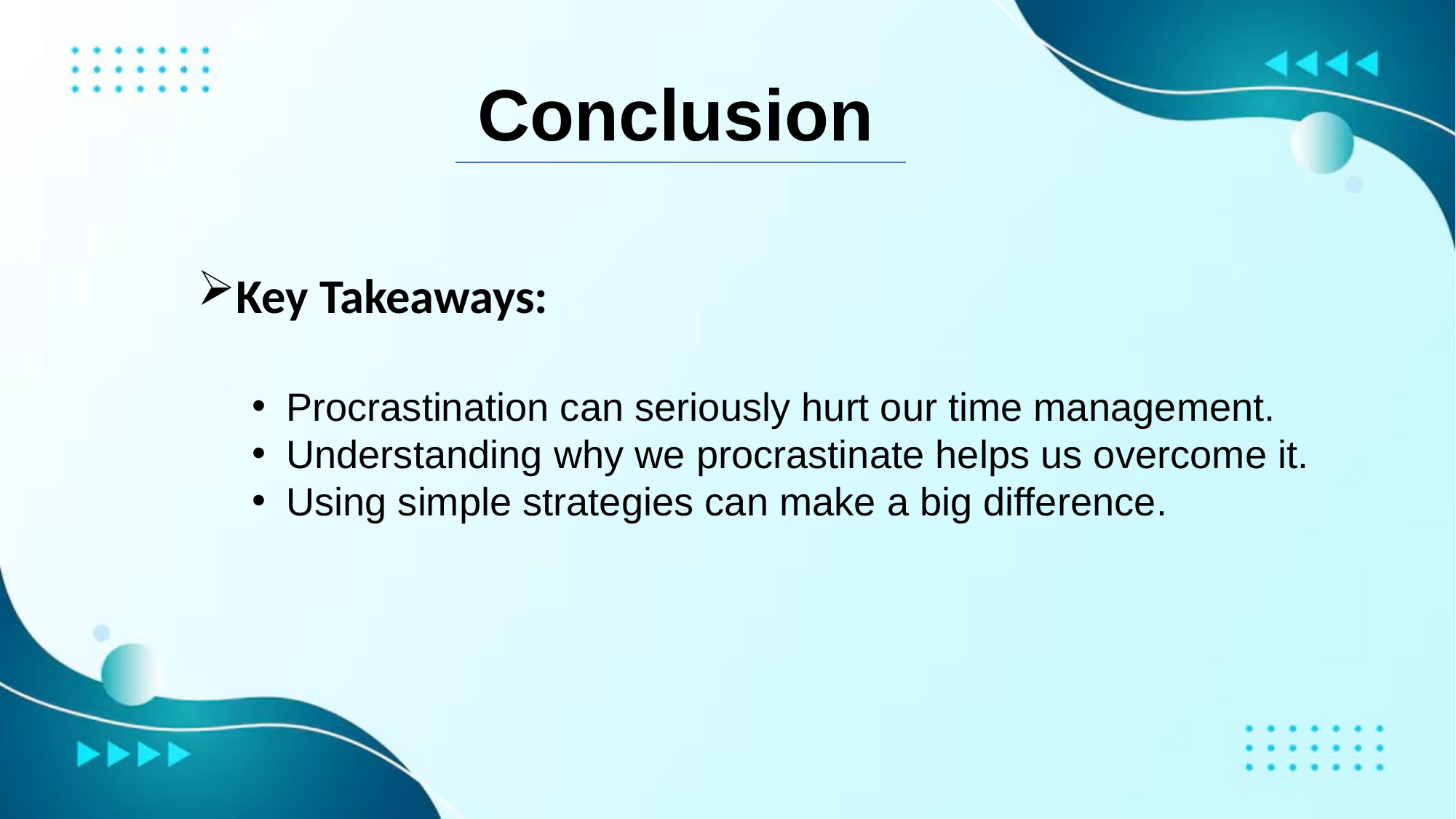

Conclusion
Key Takeaways:

Procrastination can seriously hurt our time management.
Understanding why we procrastinate helps us overcome it.
Using simple strategies can make a big difference.